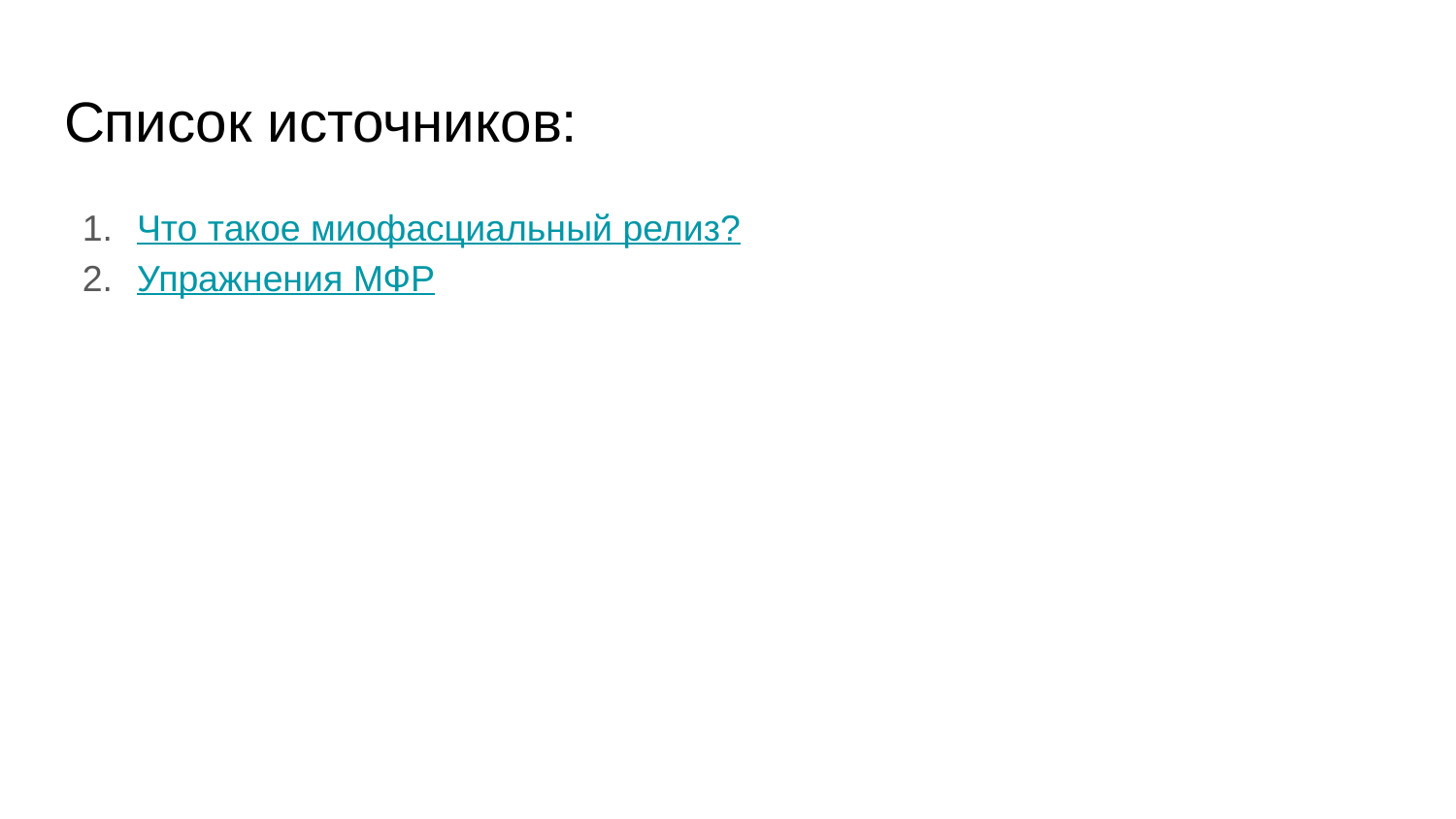

# Список источников:
Что такое миофасциальный релиз?
Упражнения МФР